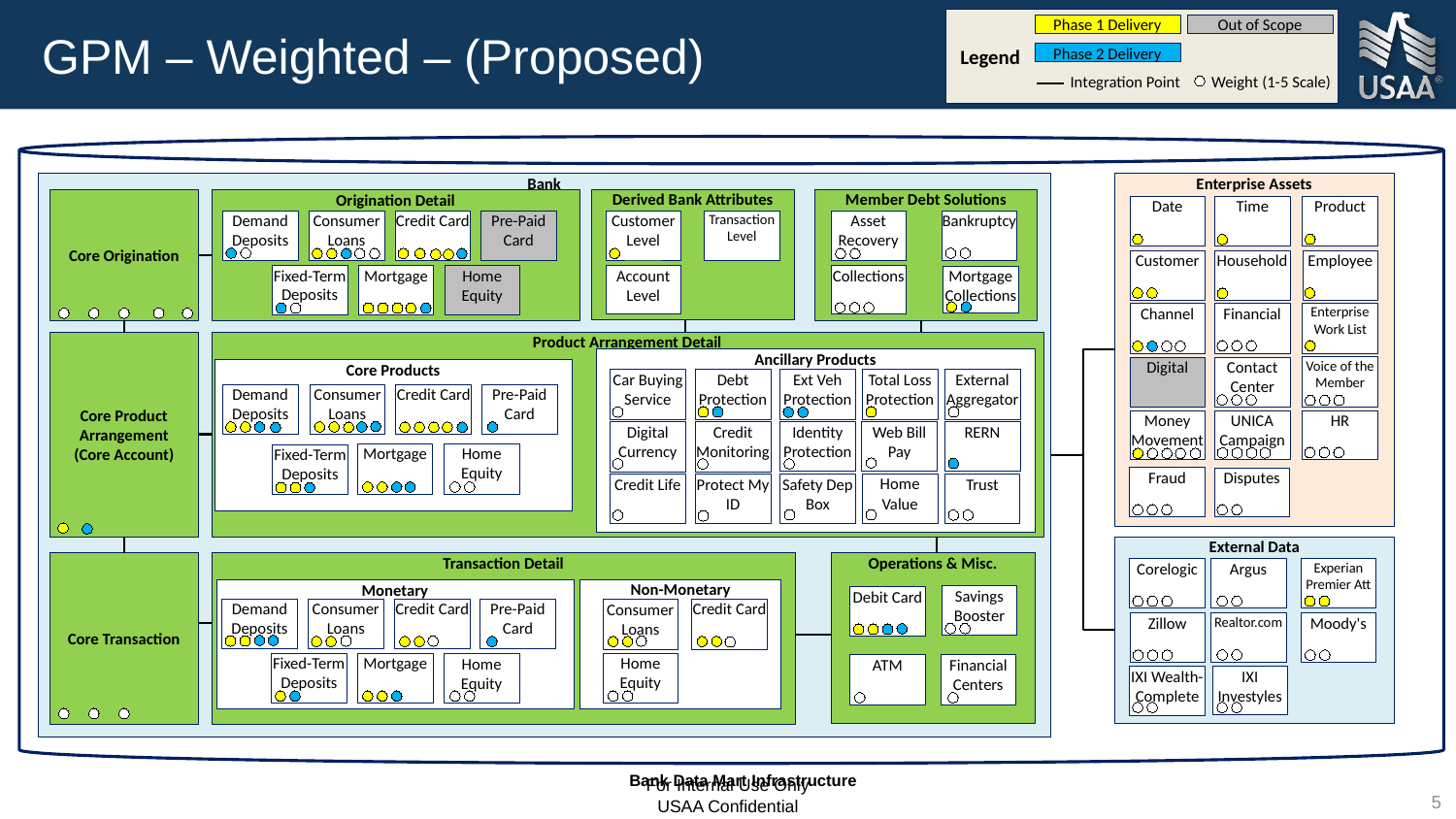

# GPM – Weighted – (Proposed)
Legend
Phase 1 Delivery
Out of Scope
Phase 2 Delivery
Weight (1-5 Scale)
Integration Point

Bank
Enterprise Assets
Derived Bank Attributes
Member Debt Solutions
Core Origination
Origination Detail
Date
Time
Product
Transaction Level
Bankruptcy
Asset Recovery
Demand Deposits
Consumer Loans
Credit Card
Pre-Paid Card
Customer Level

Customer
Household
Employee
Fixed-Term Deposits
Mortgage
Account Level
Home Equity
Collections
Mortgage Collections

Enterprise Work List
Channel
Financial

Core Product Arrangement
(Core Account)
Product Arrangement Detail

Ancillary Products
Voice of the Member
Digital
Contact Center
Core Products
Car Buying Service
Debt Protection
Total Loss Protection
External Aggregator
Ext Veh Protection
Consumer Loans
Pre-Paid Card
Credit Card
Demand Deposits

Money Movement
UNICA Campaign
HR

RERN
Identity Protection
Web Bill Pay

Digital Currency
Credit Monitoring

Mortgage
Home Equity
Fixed-Term Deposits

Fraud
Disputes
Home Value
Safety Dep Box
Protect My ID
Credit Life
Trust

External Data
Operations & Misc.
Core Transaction
Transaction Detail
Argus
Experian Premier Att
Corelogic
Non-Monetary
Monetary
Savings Booster
Debit Card

Credit Card
Demand Deposits
Consumer Loans
Credit Card
Pre-Paid Card
Consumer Loans
Moody's
Realtor.com
Zillow

Home Equity
Fixed-Term Deposits
Mortgage
Home Equity
Financial Centers
ATM
IXI Wealth-
Complete
IXI Investyles

Bank Data Mart Infrastructure
5